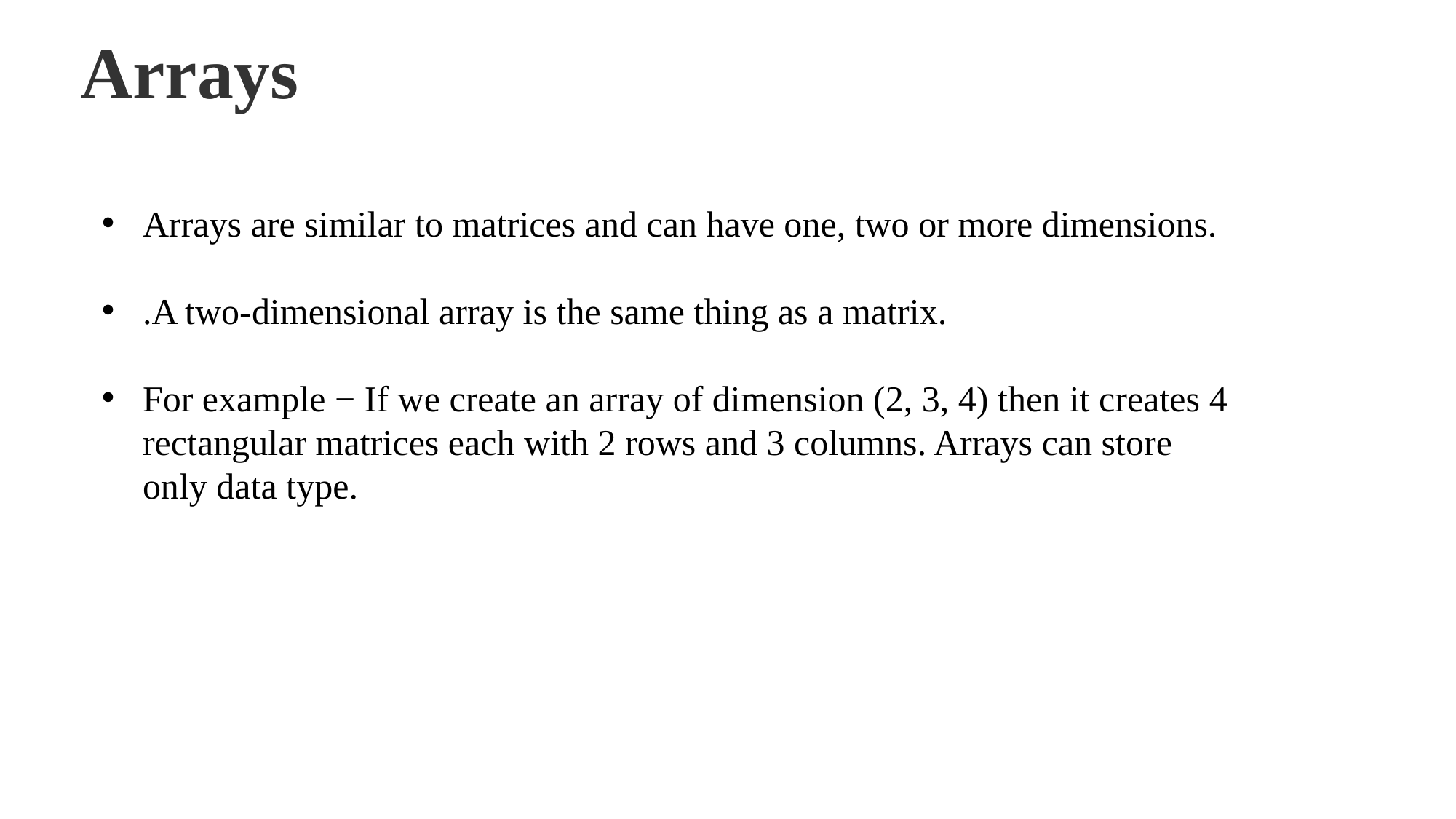

Arrays
Arrays are similar to matrices and can have one, two or more dimensions.

.A two-dimensional array is the same thing as a matrix.

For example − If we create an array of dimension (2, 3, 4) then it creates 4 rectangular matrices each with 2 rows and 3 columns. Arrays can store only data type.